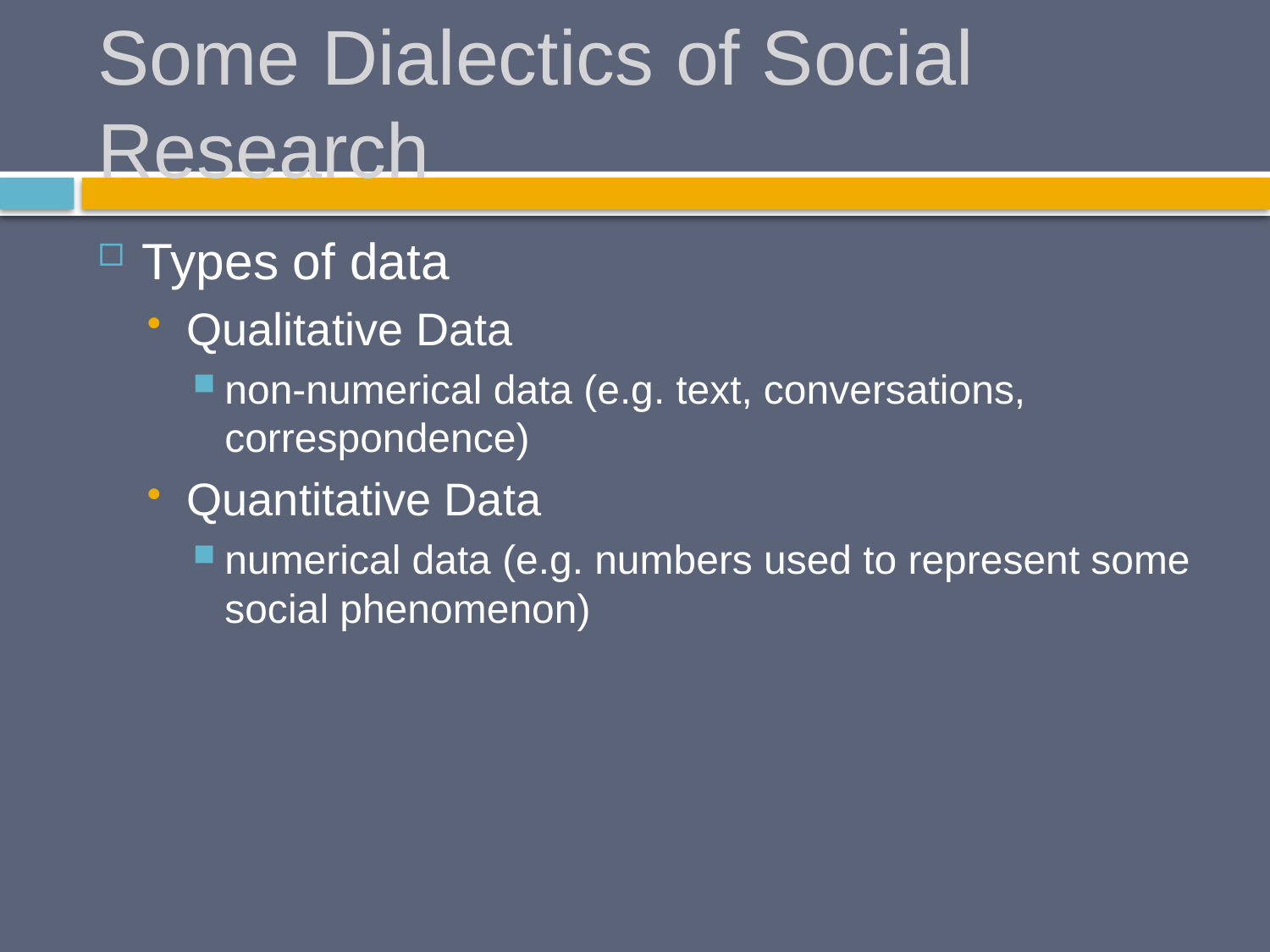

# Some Dialectics of Social Research
Types of data
Qualitative Data
non-numerical data (e.g. text, conversations, correspondence)
Quantitative Data
numerical data (e.g. numbers used to represent some social phenomenon)